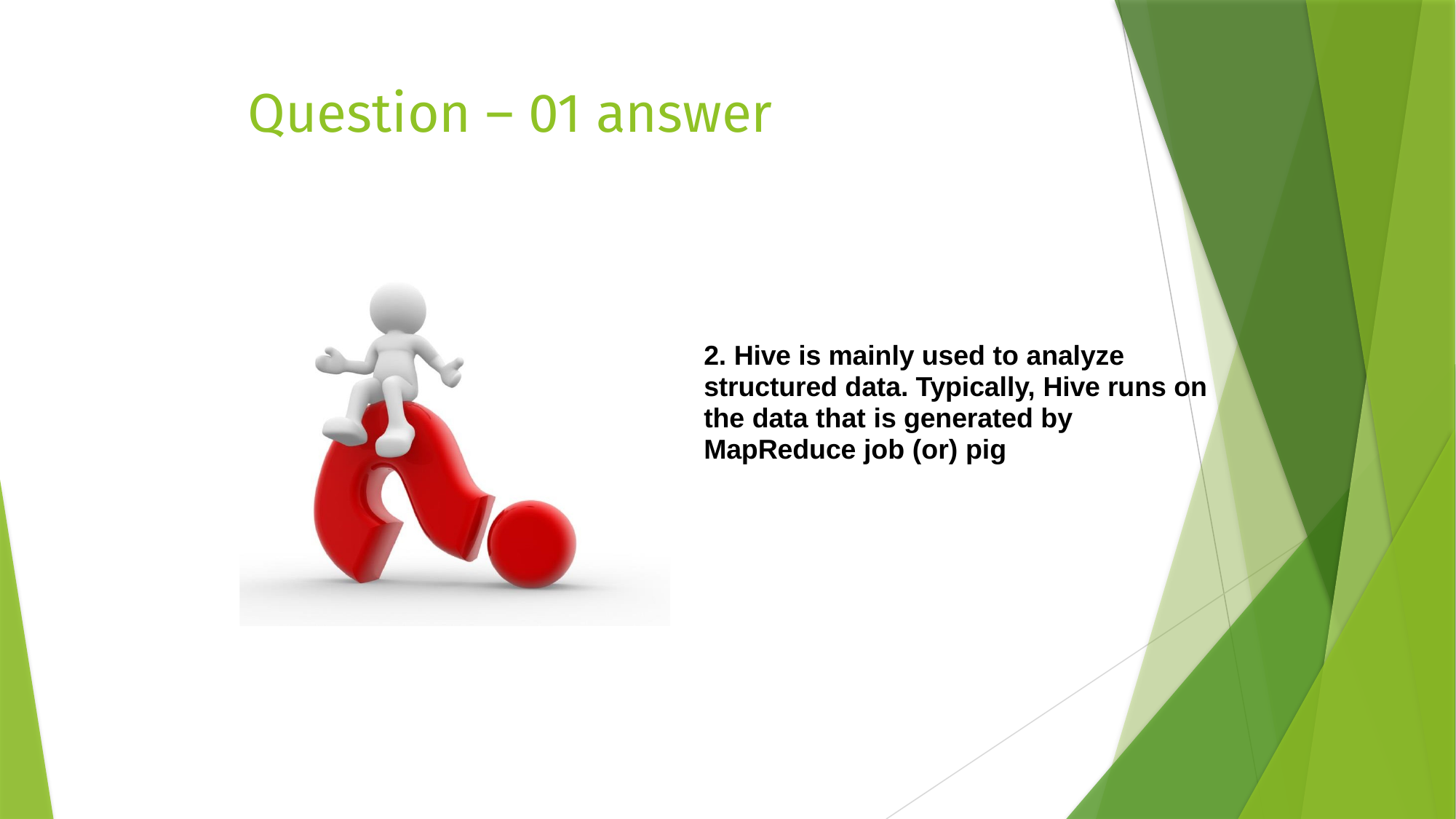

# Question – 01 answer

2. Hive is mainly used to analyze  structured data. Typically, Hive runs on  the data that is generated by  MapReduce job (or) pig